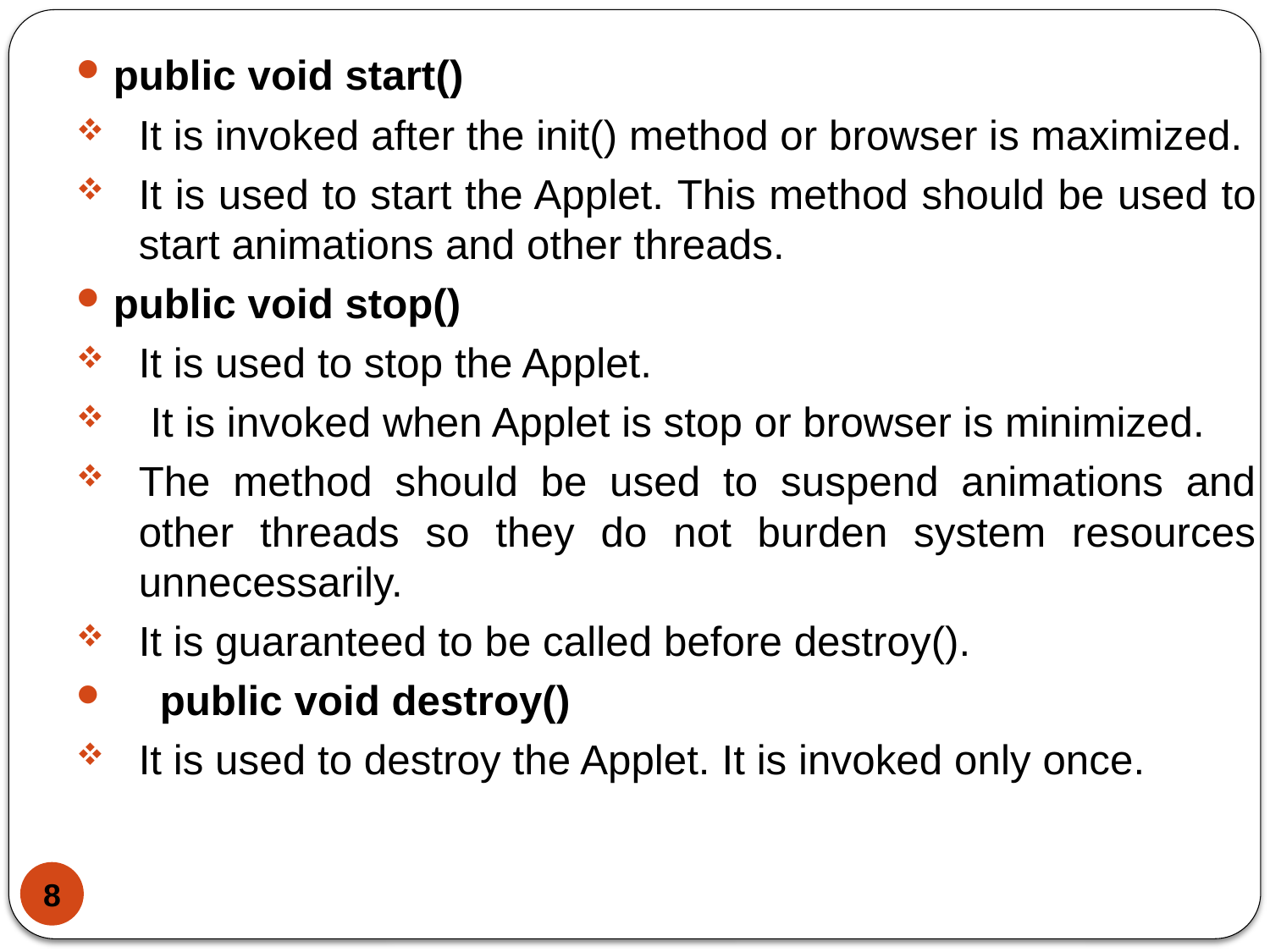

public void start()
It is invoked after the init() method or browser is maximized.
It is used to start the Applet. This method should be used to start animations and other threads.
public void stop()
It is used to stop the Applet.
 It is invoked when Applet is stop or browser is minimized.
The method should be used to suspend animations and other threads so they do not burden system resources unnecessarily.
It is guaranteed to be called before destroy().
    public void destroy()
It is used to destroy the Applet. It is invoked only once.

8